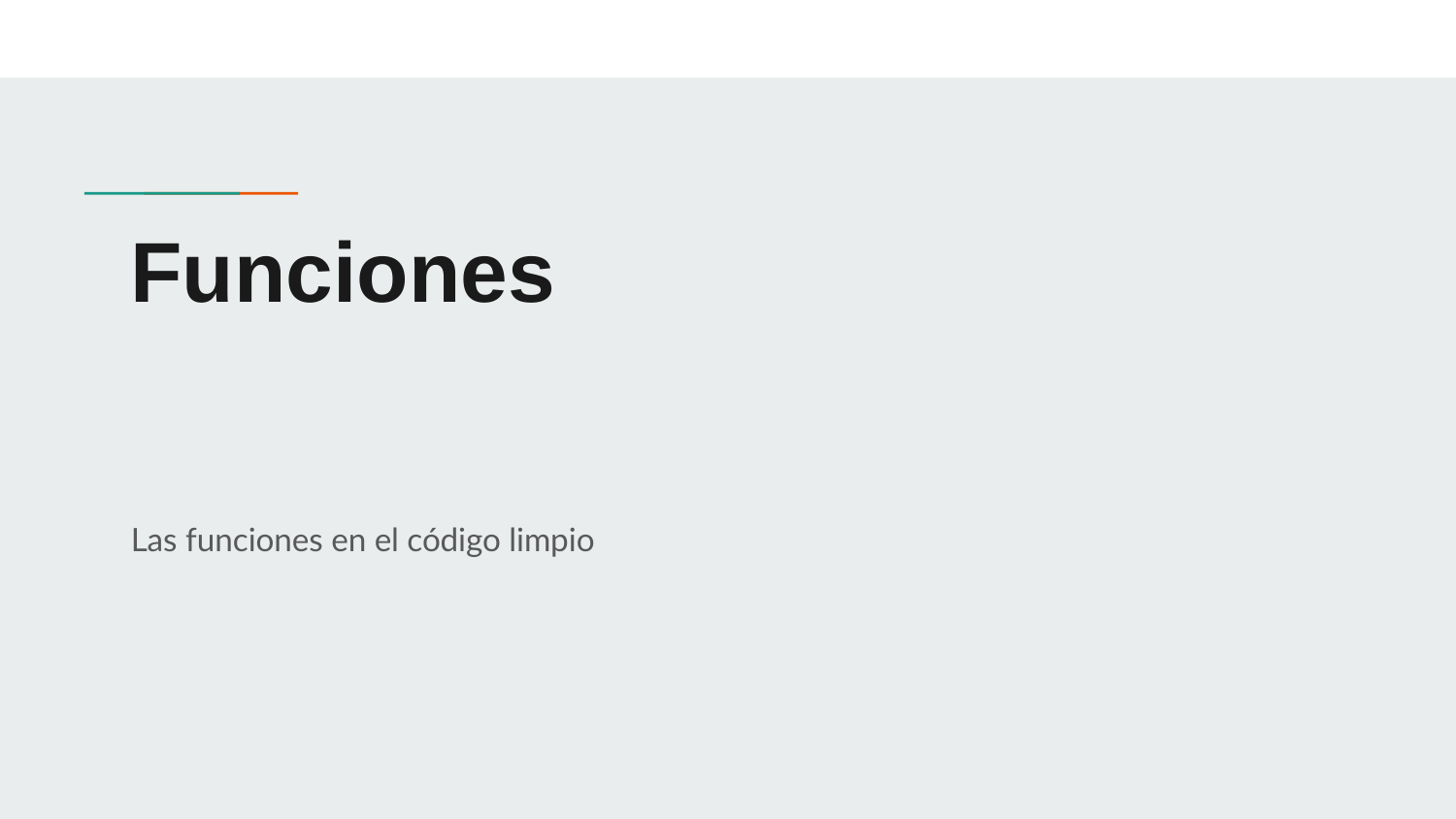

# Funciones
Las funciones en el código limpio